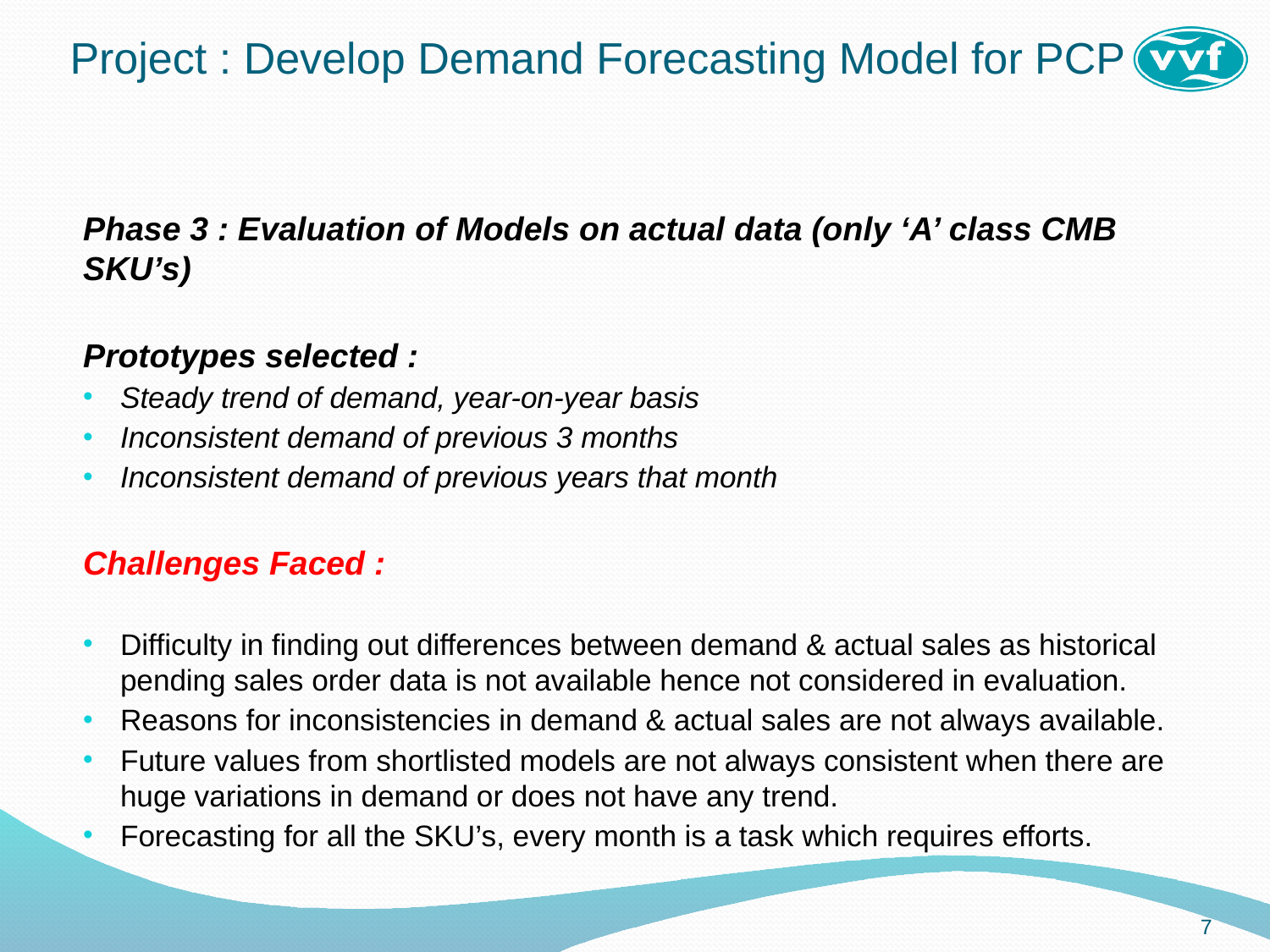

# Project : Develop Demand Forecasting Model for PCP
Phase 3 : Evaluation of Models on actual data (only ‘A’ class CMB SKU’s)

Prototypes selected :
Steady trend of demand, year-on-year basis
Inconsistent demand of previous 3 months
Inconsistent demand of previous years that month

Challenges Faced :

Difficulty in finding out differences between demand & actual sales as historical pending sales order data is not available hence not considered in evaluation.
Reasons for inconsistencies in demand & actual sales are not always available.
Future values from shortlisted models are not always consistent when there are huge variations in demand or does not have any trend.
Forecasting for all the SKU’s, every month is a task which requires efforts.

7